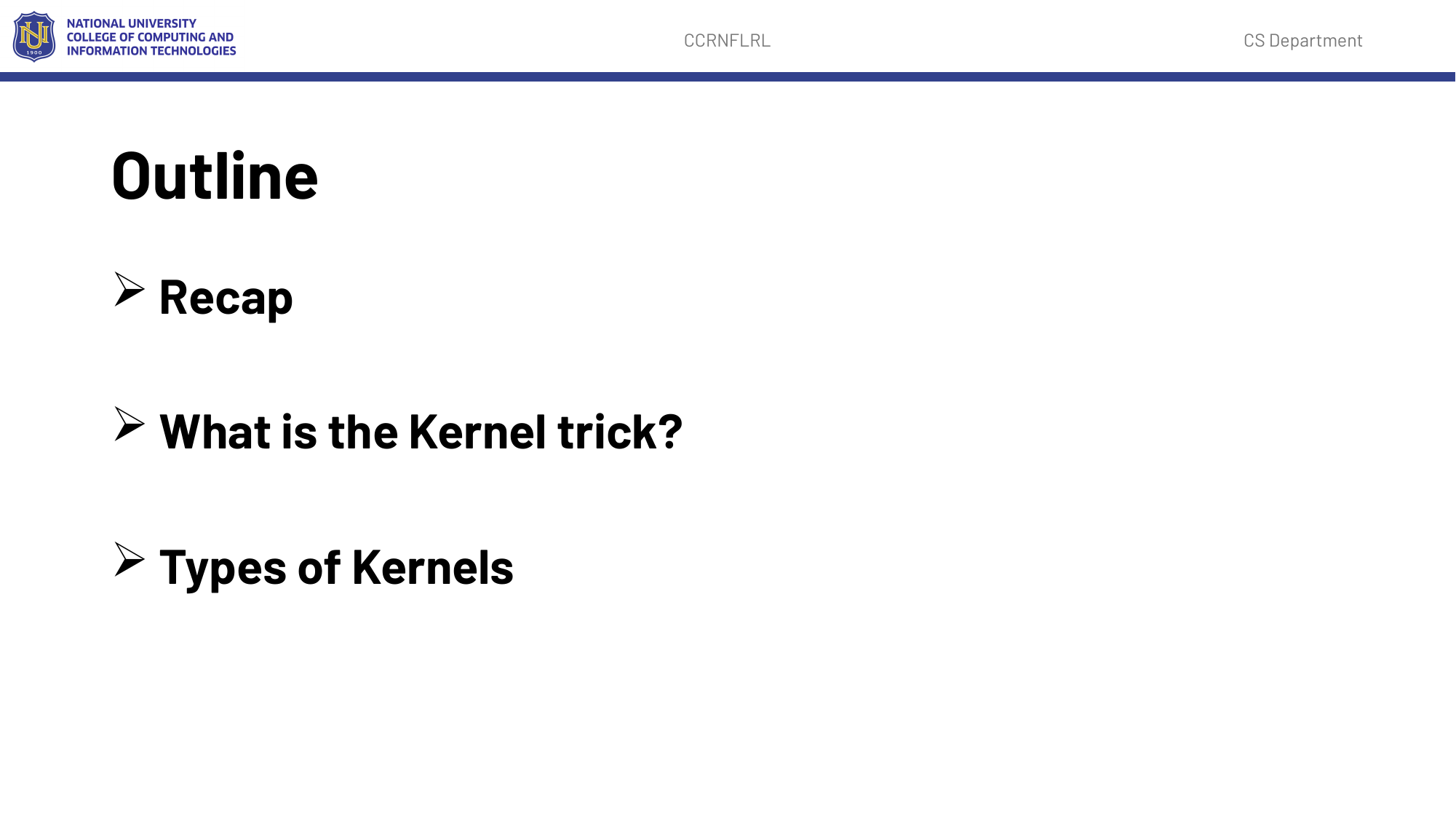

# Outline
 Recap

 What is the Kernel trick?

 Types of Kernels